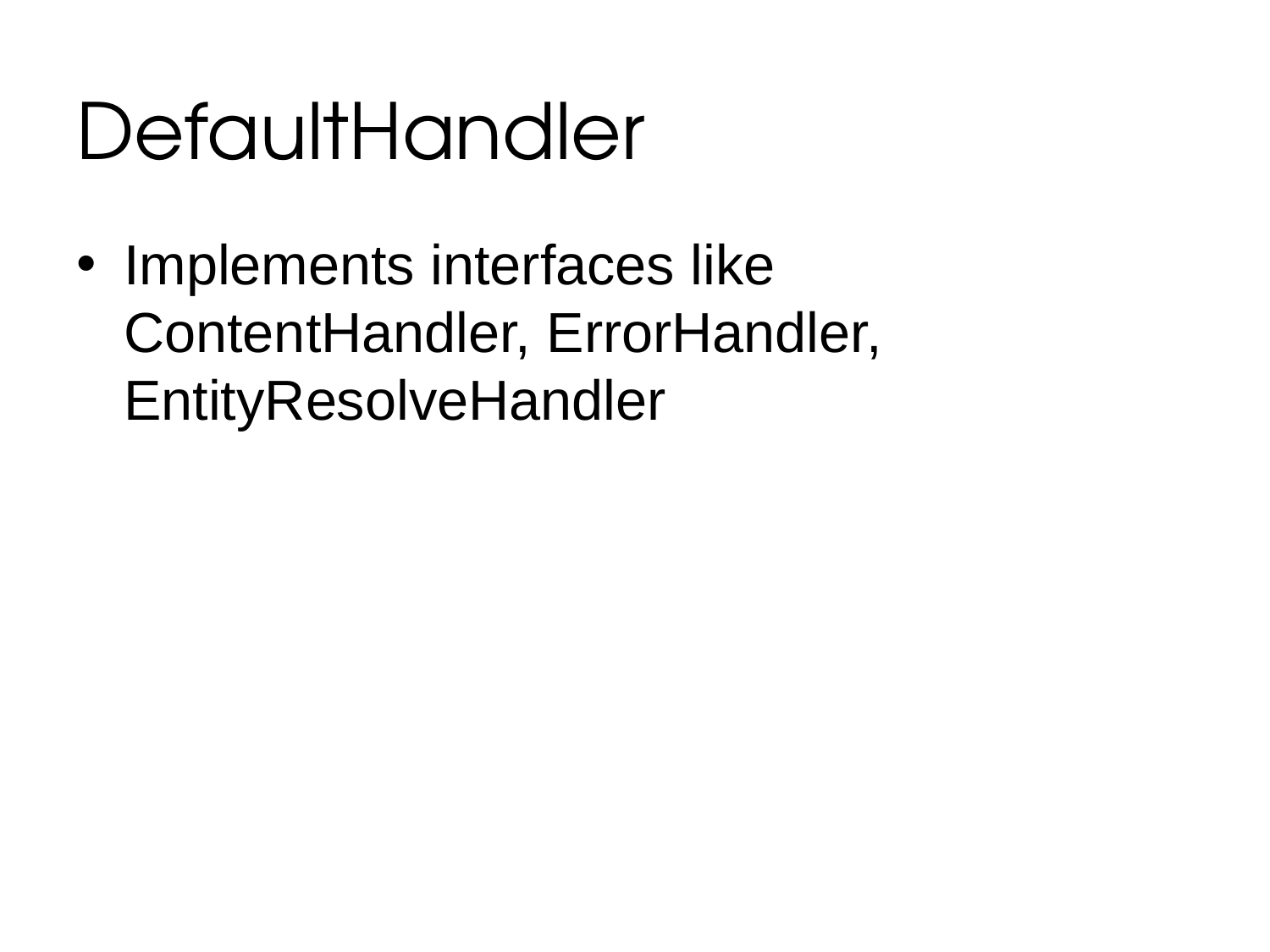

# DefaultHandler
Implements interfaces like ContentHandler, ErrorHandler, EntityResolveHandler